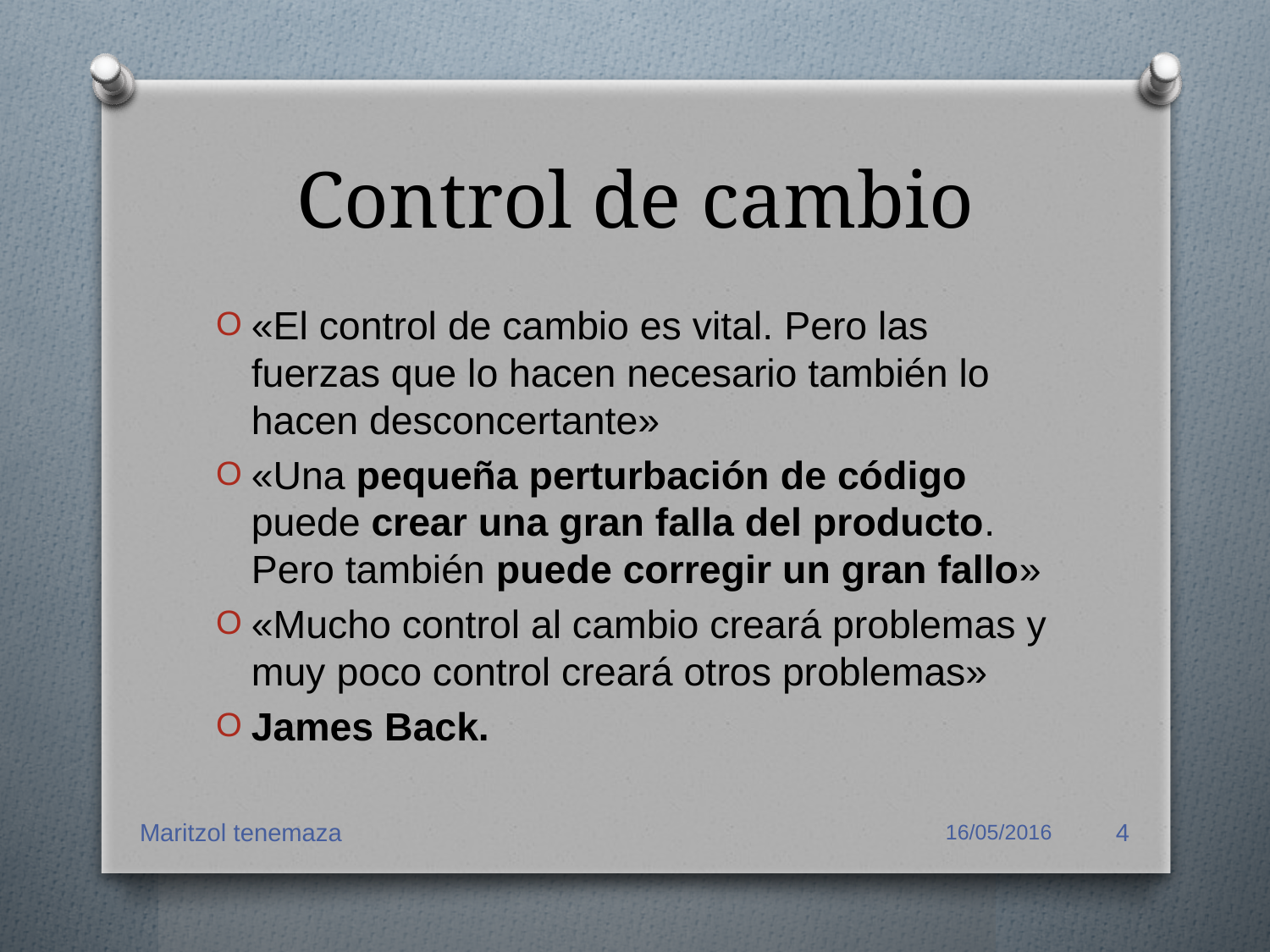

# Control de cambio
«El control de cambio es vital. Pero las fuerzas que lo hacen necesario también lo hacen desconcertante»
«Una pequeña perturbación de código puede crear una gran falla del producto. Pero también puede corregir un gran fallo»
«Mucho control al cambio creará problemas y muy poco control creará otros problemas»
James Back.
Maritzol tenemaza
16/05/2016
4